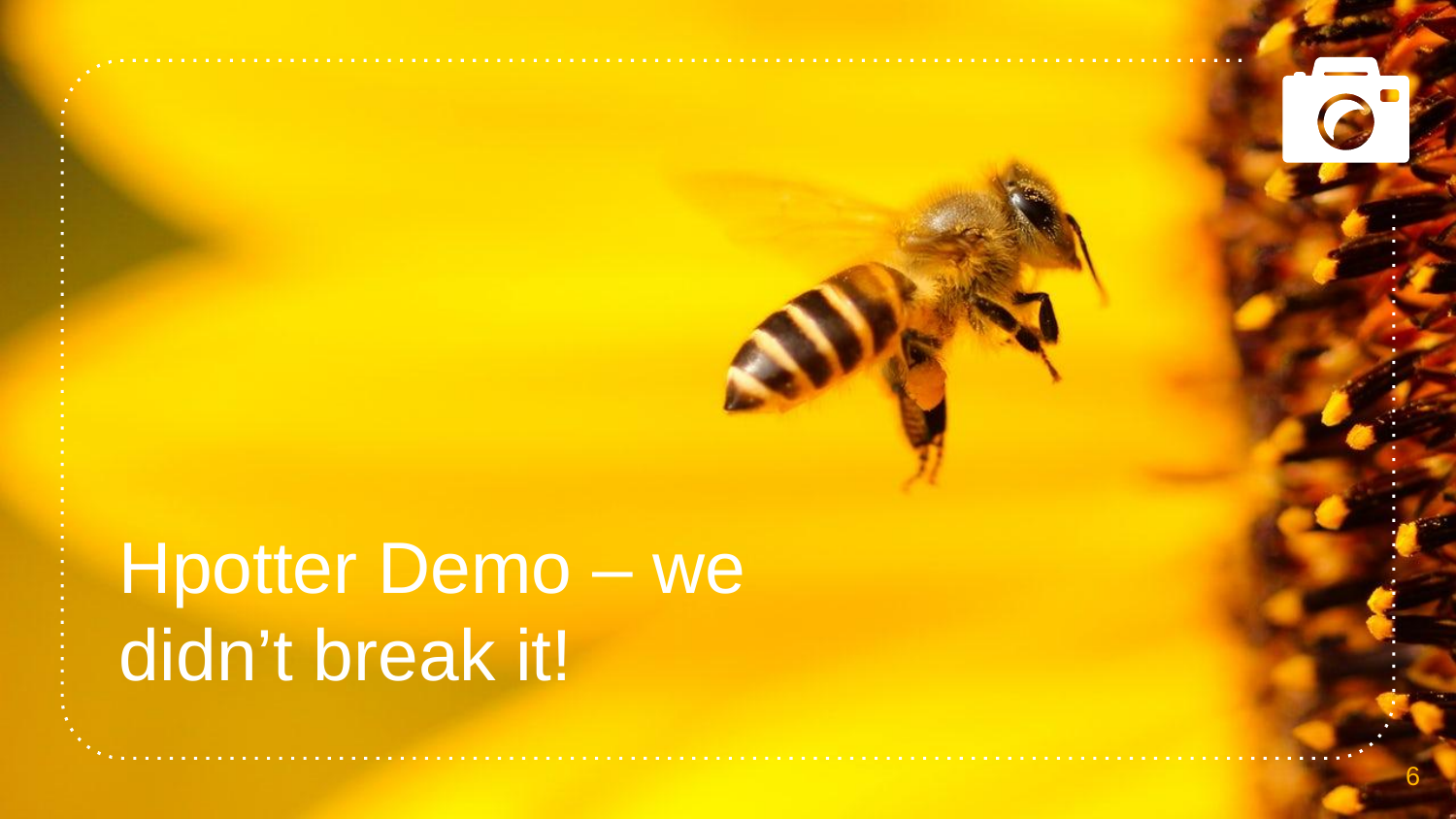

Hpotter Demo – we didn’t break it!
6